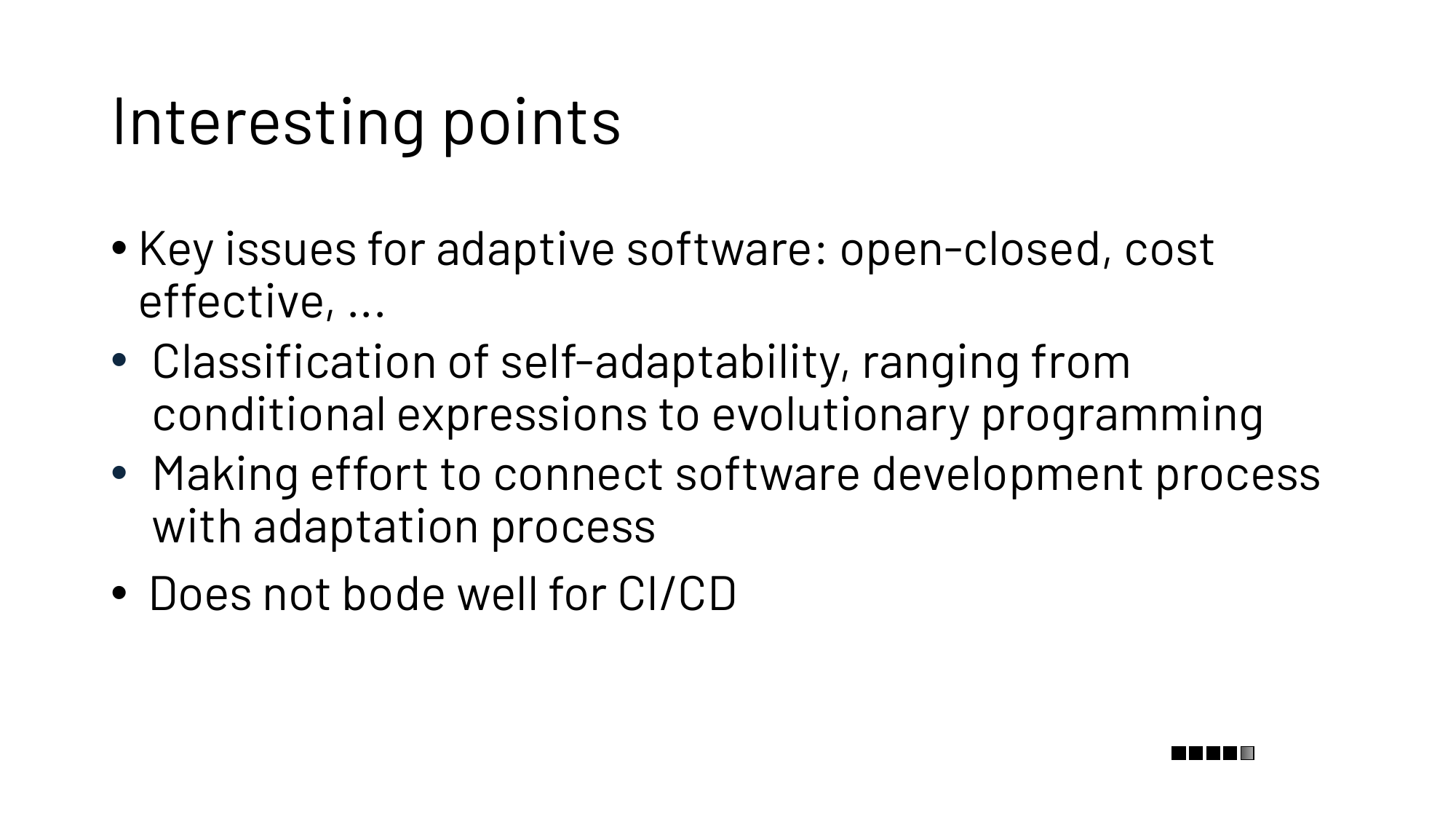

# Interesting points
Key issues for adaptive software: open-closed, cost effective, ...
Classification of self-adaptability, ranging from conditional expressions to evolutionary programming
Making effort to connect software development process with adaptation process
 Does not bode well for CI/CD